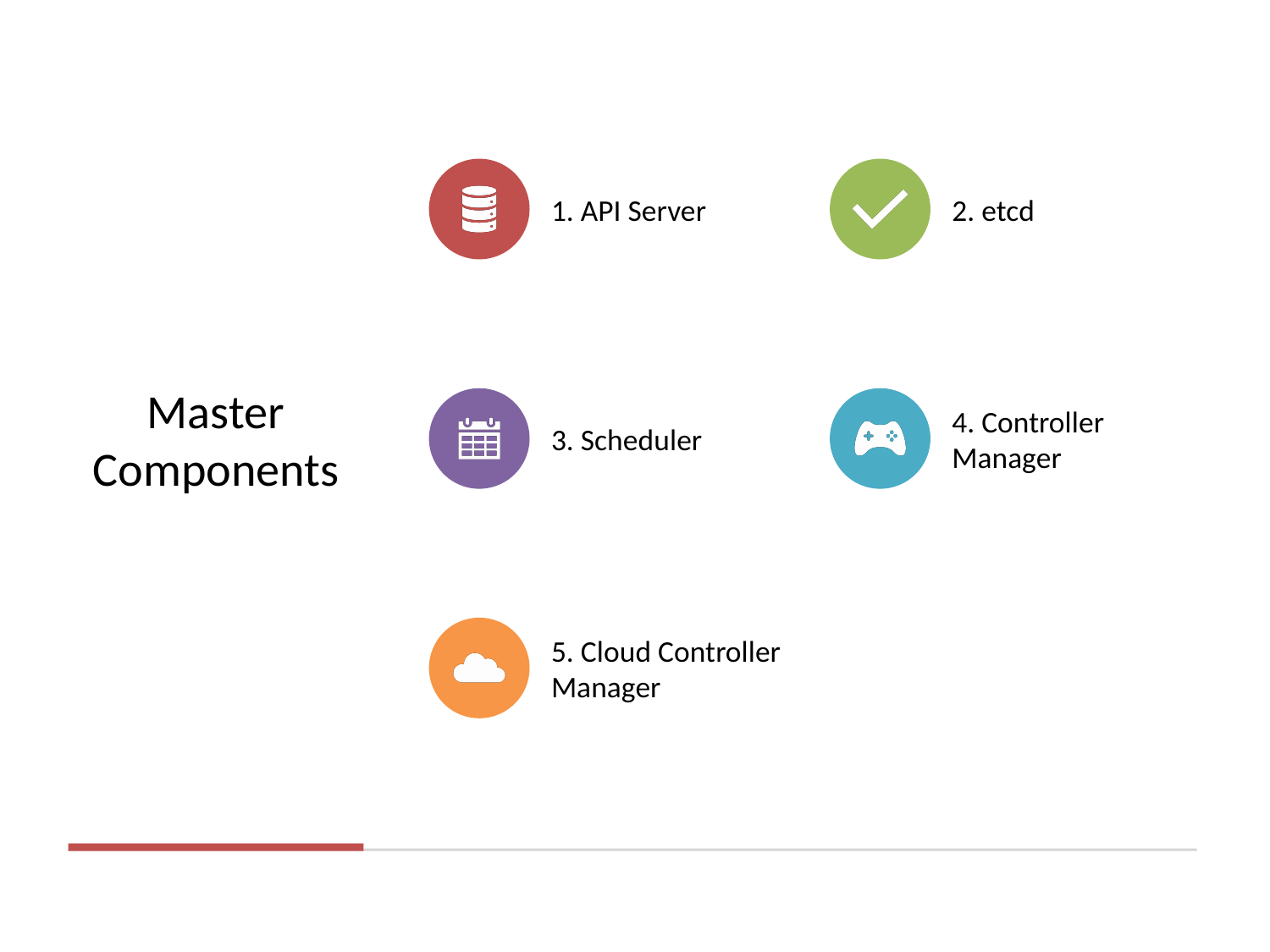

# Master Components
1. API Server
2. etcd
3. Scheduler
4. Controller Manager
5. Cloud Controller Manager